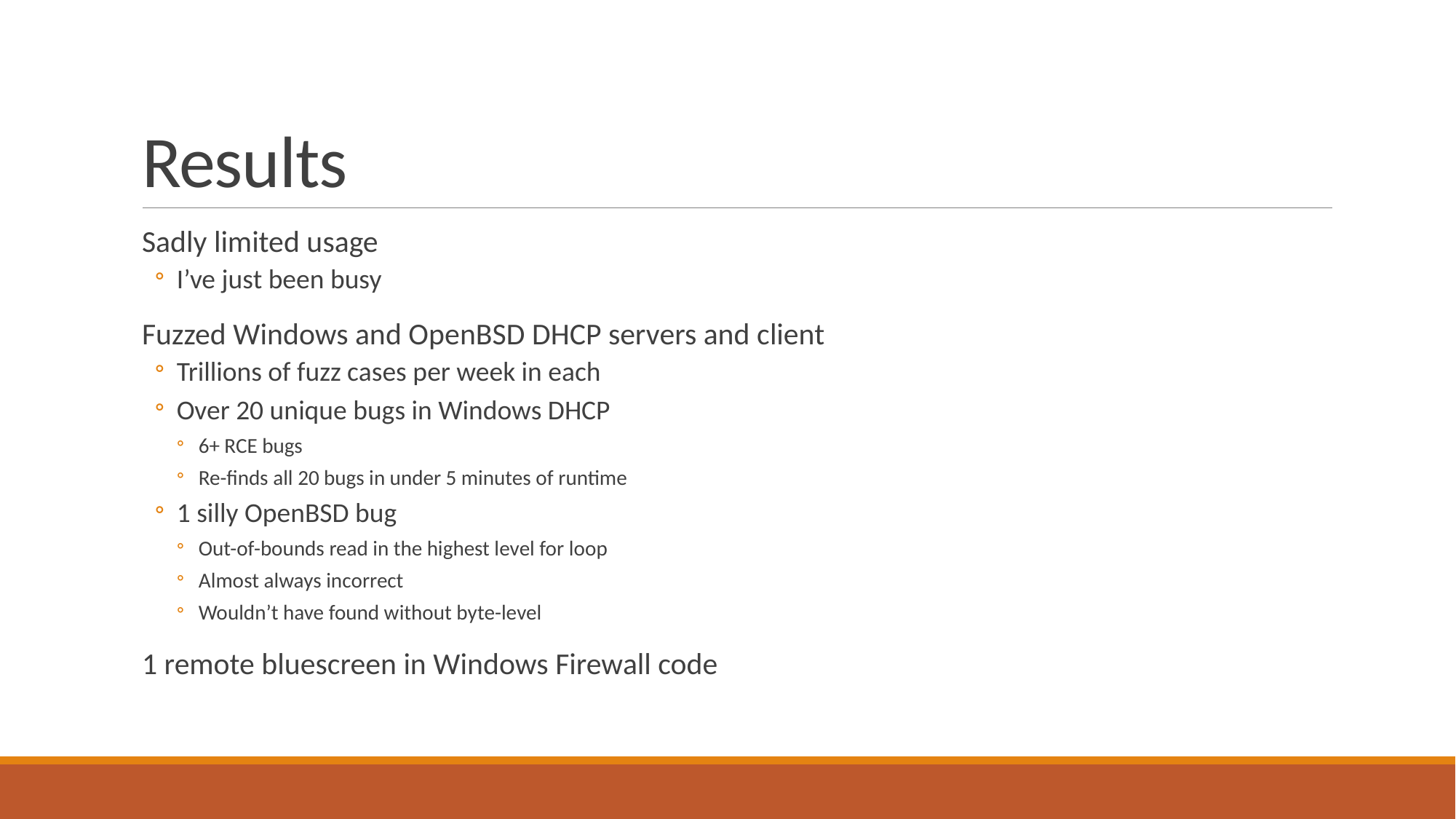

# Results
Sadly limited usage
I’ve just been busy
Fuzzed Windows and OpenBSD DHCP servers and client
Trillions of fuzz cases per week in each
Over 20 unique bugs in Windows DHCP
6+ RCE bugs
Re-finds all 20 bugs in under 5 minutes of runtime
1 silly OpenBSD bug
Out-of-bounds read in the highest level for loop
Almost always incorrect
Wouldn’t have found without byte-level
1 remote bluescreen in Windows Firewall code